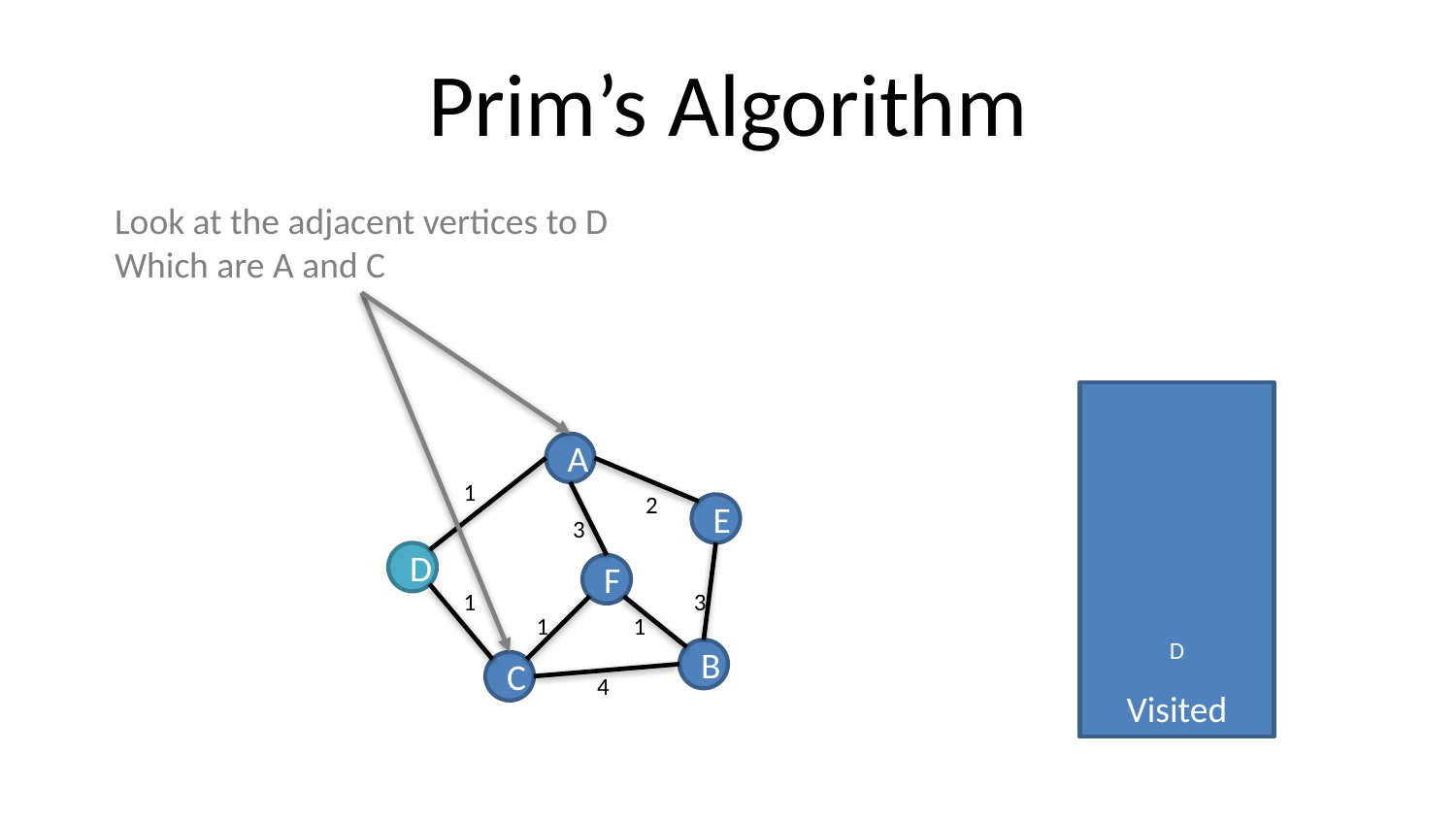

# Prim’s Algorithm
Look at the adjacent vertices to D
Which are A and C
Visited
A
1
2
E
3
D
F
1
3
1
1
D
B
C
4